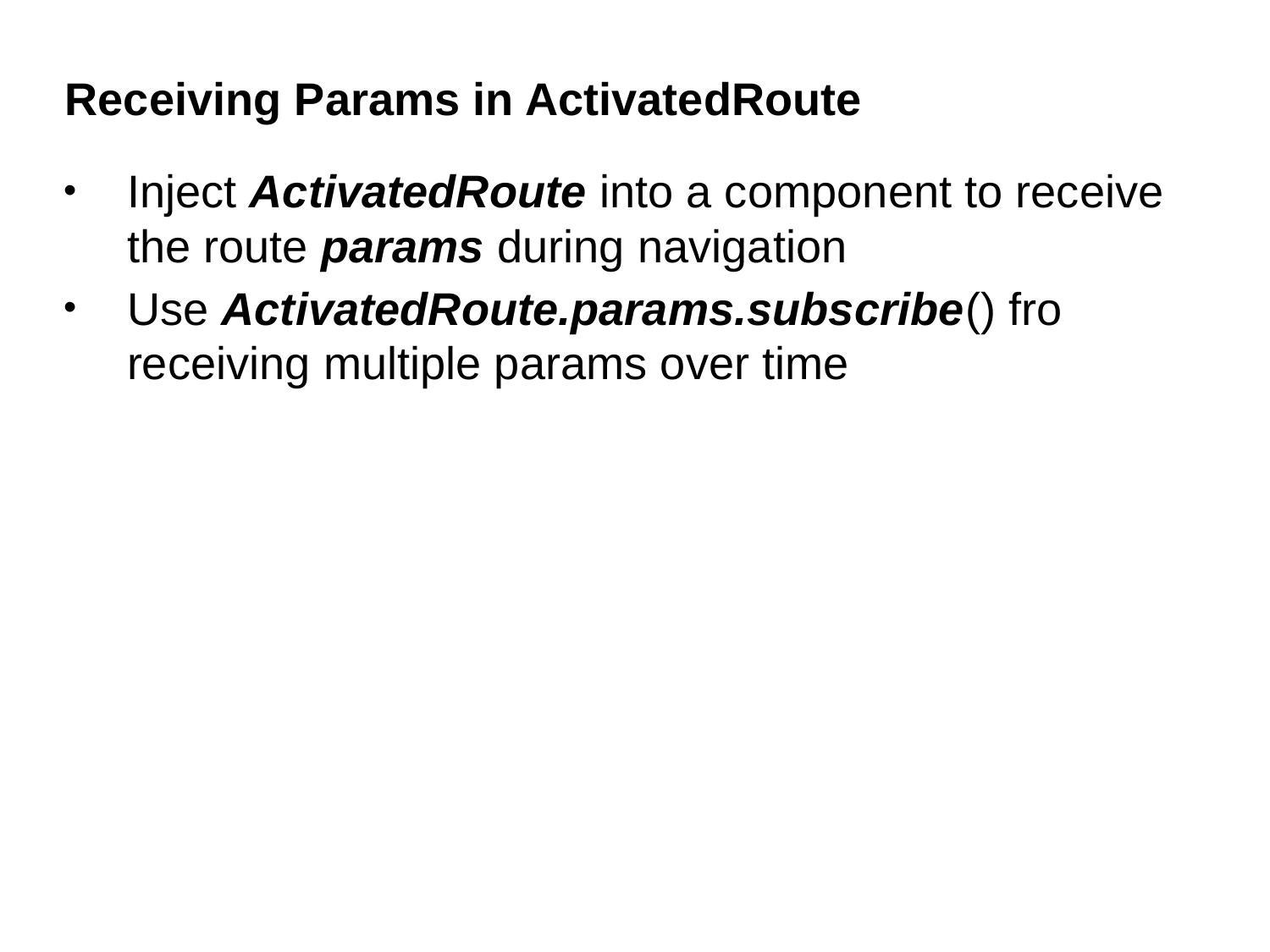

# Receiving Params in ActivatedRoute
Inject ActivatedRoute into a component to receive the route params during navigation
Use ActivatedRoute.params.subscribe() fro receiving multiple params over time